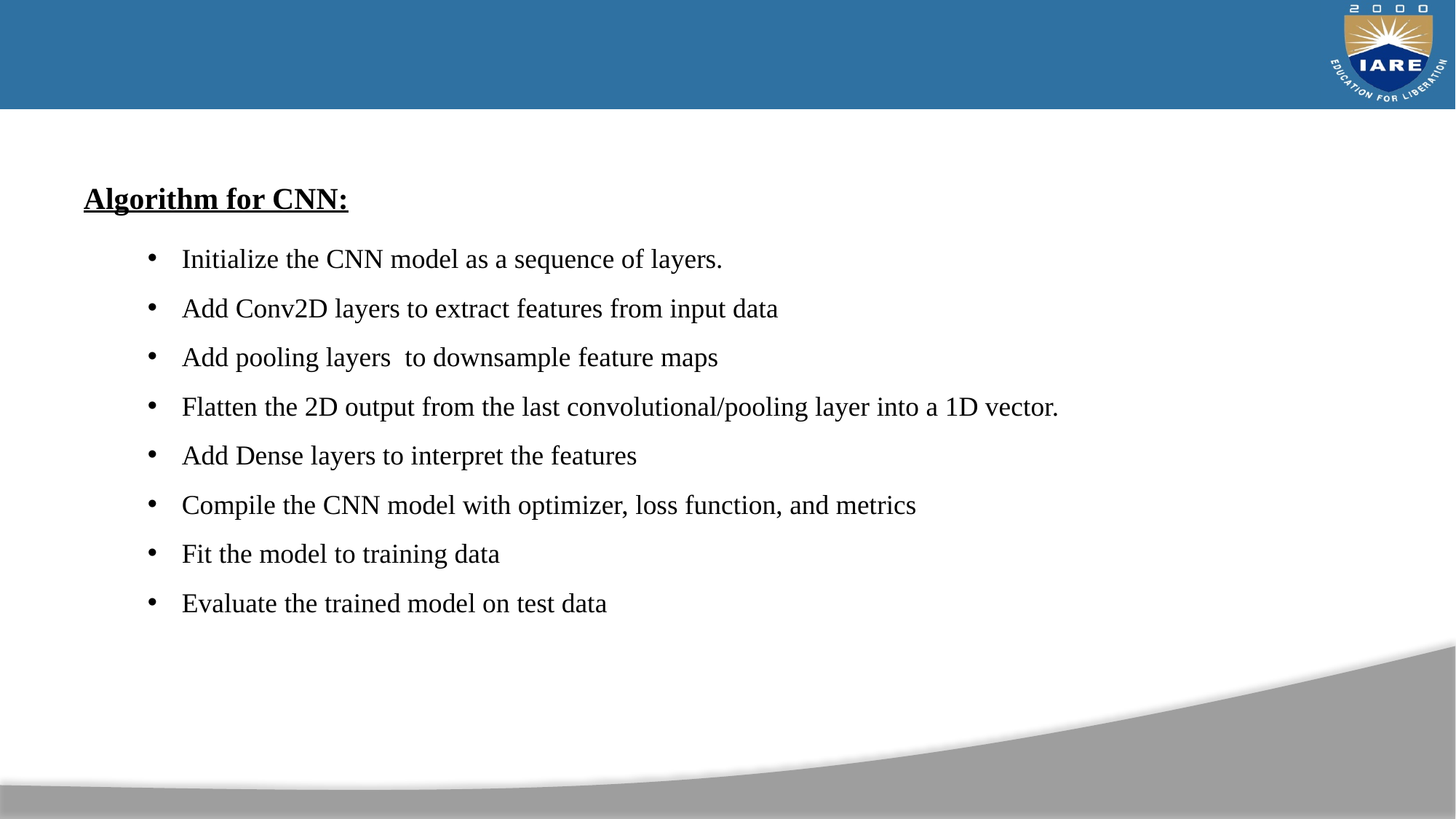

Algorithm for CNN:
Initialize the CNN model as a sequence of layers.
Add Conv2D layers to extract features from input data
Add pooling layers  to downsample feature maps
Flatten the 2D output from the last convolutional/pooling layer into a 1D vector.
Add Dense layers to interpret the features
Compile the CNN model with optimizer, loss function, and metrics
Fit the model to training data
Evaluate the trained model on test data